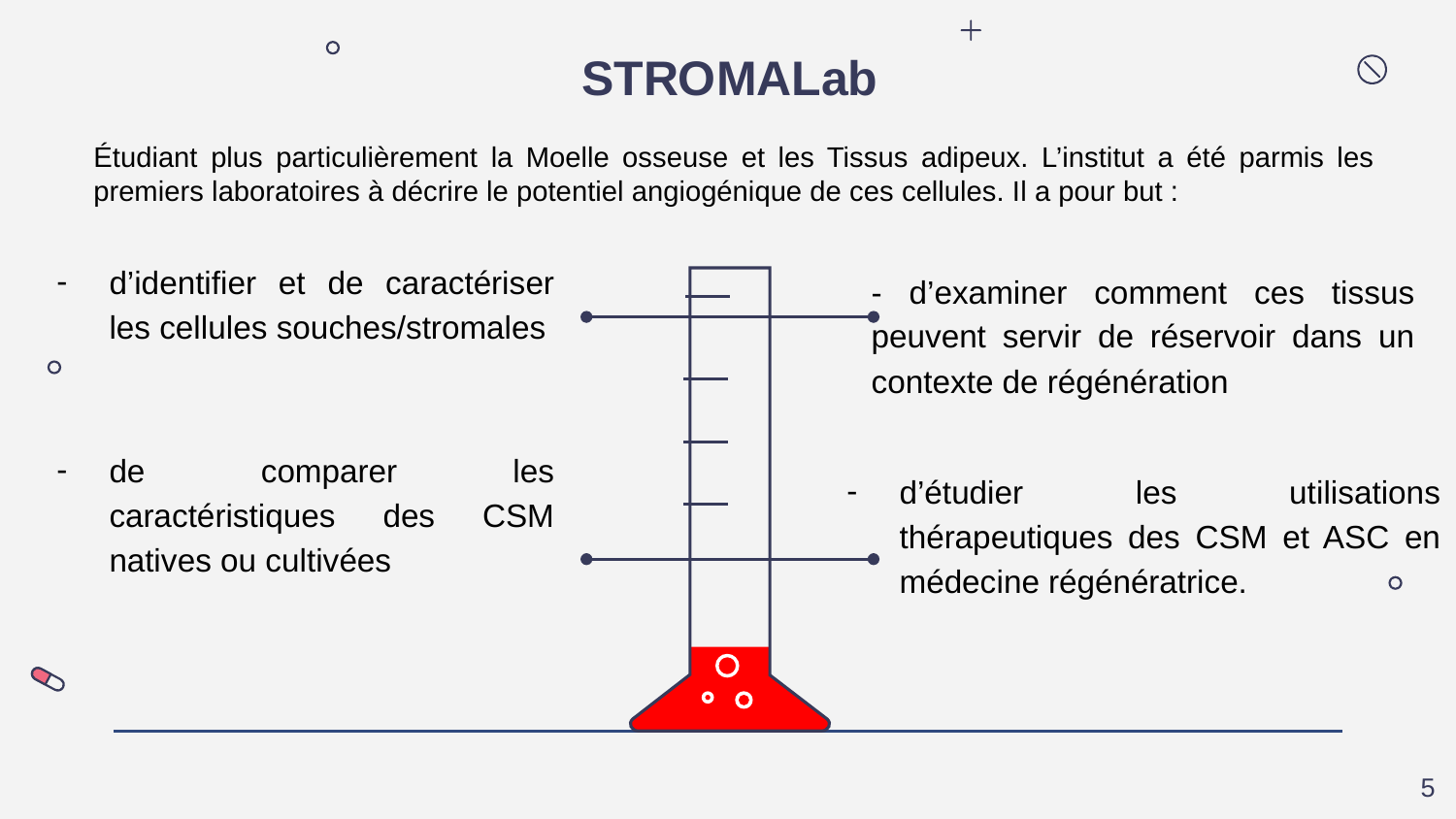

# STROMALab
Étudiant plus particulièrement la Moelle osseuse et les Tissus adipeux. L’institut a été parmis les premiers laboratoires à décrire le potentiel angiogénique de ces cellules. Il a pour but :
- d’examiner comment ces tissus peuvent servir de réservoir dans un contexte de régénération

d’identifier et de caractériser les cellules souches/stromales

d’étudier les utilisations thérapeutiques des CSM et ASC en médecine régénératrice.
de comparer les caractéristiques des CSM natives ou cultivées

5